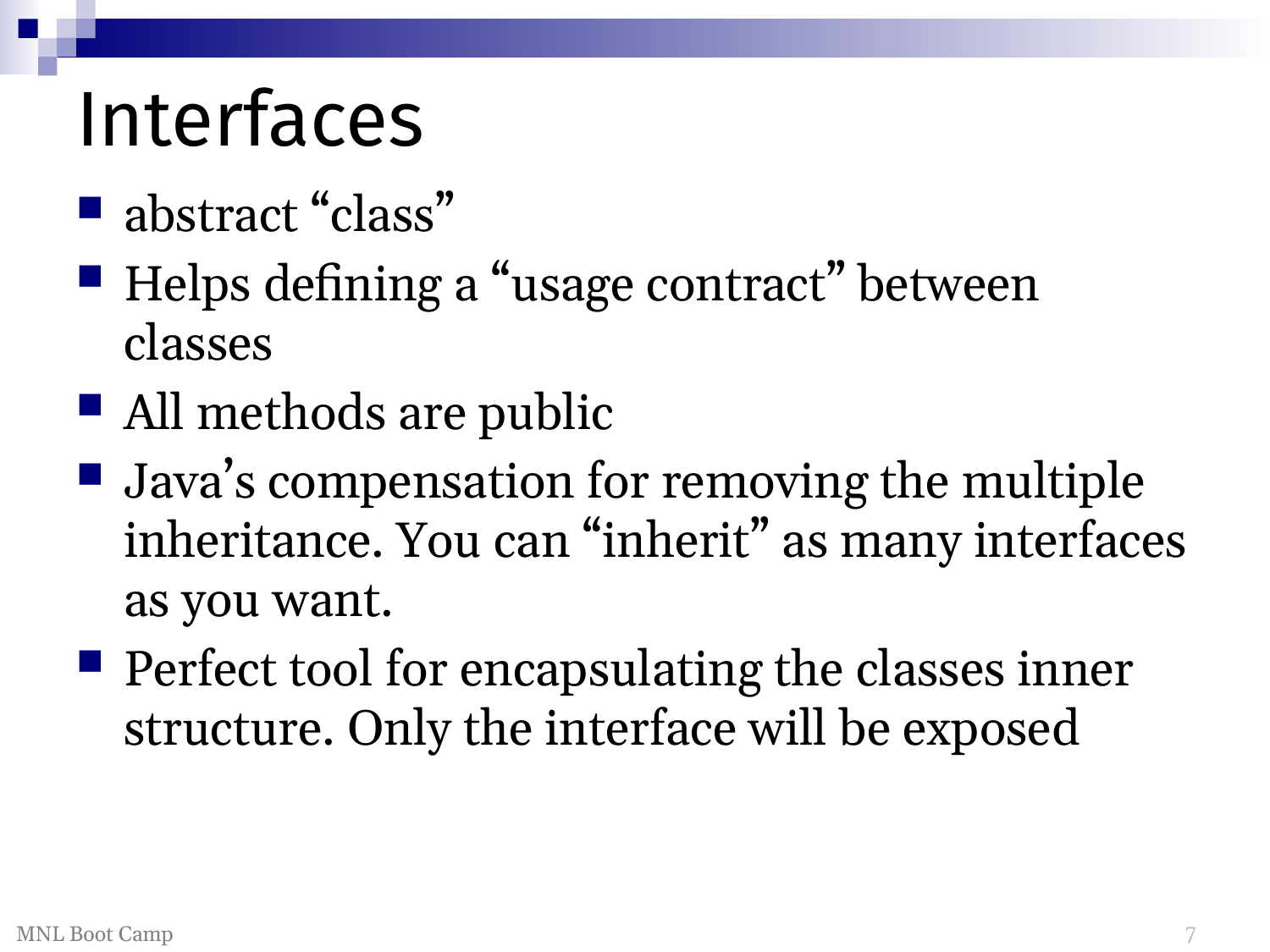

# Interfaces
abstract “class”
Helps defining a “usage contract” between classes
All methods are public
Java’s compensation for removing the multiple inheritance. You can “inherit” as many interfaces as you want.
Perfect tool for encapsulating the classes inner structure. Only the interface will be exposed
MNL Boot Camp
7